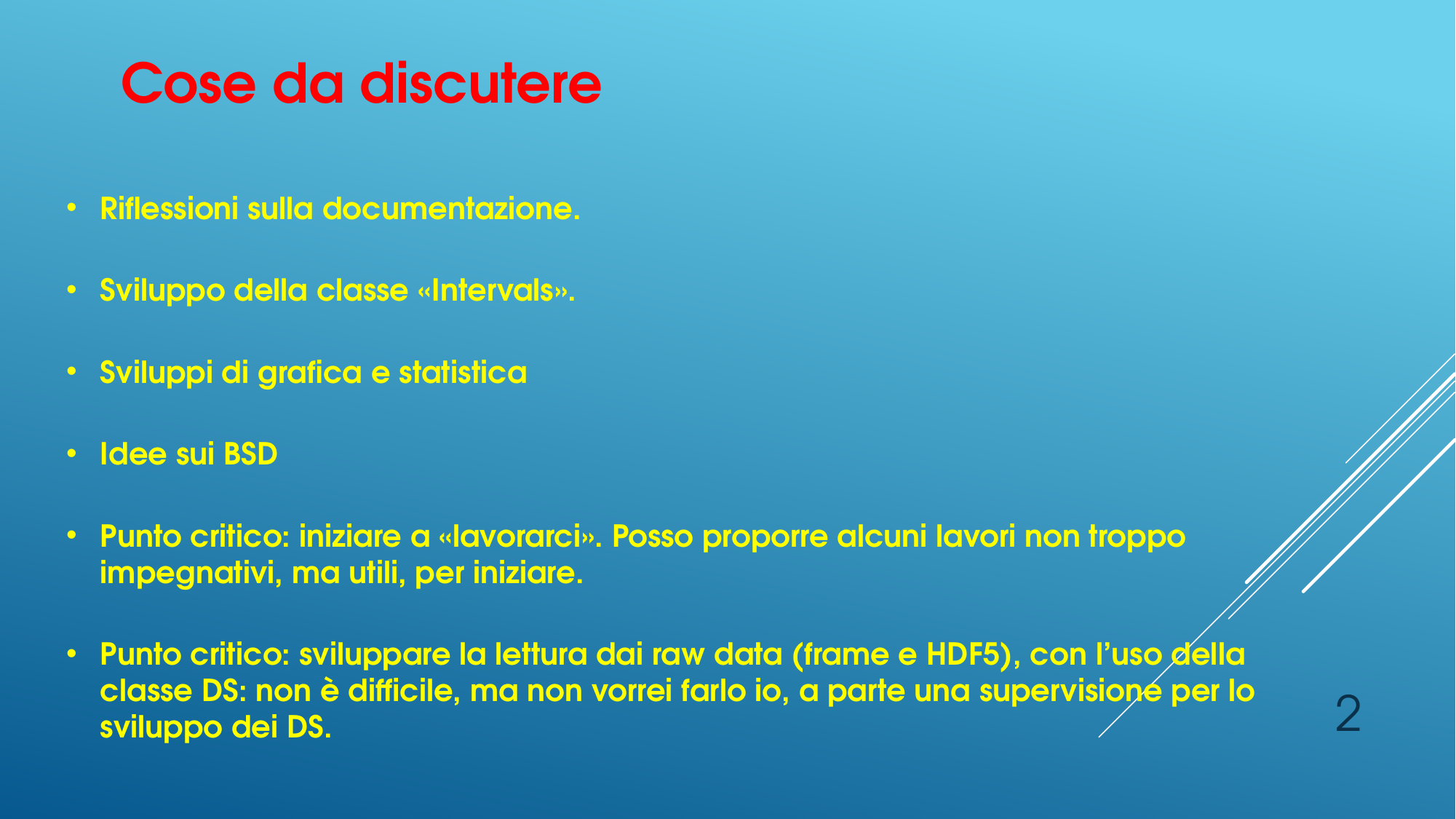

Cose da discutere
Riflessioni sulla documentazione.
Sviluppo della classe «Intervals».
Sviluppi di grafica e statistica
Idee sui BSD
Punto critico: iniziare a «lavorarci». Posso proporre alcuni lavori non troppo impegnativi, ma utili, per iniziare.
Punto critico: sviluppare la lettura dai raw data (frame e HDF5), con l’uso della classe DS: non è difficile, ma non vorrei farlo io, a parte una supervisione per lo sviluppo dei DS.
2